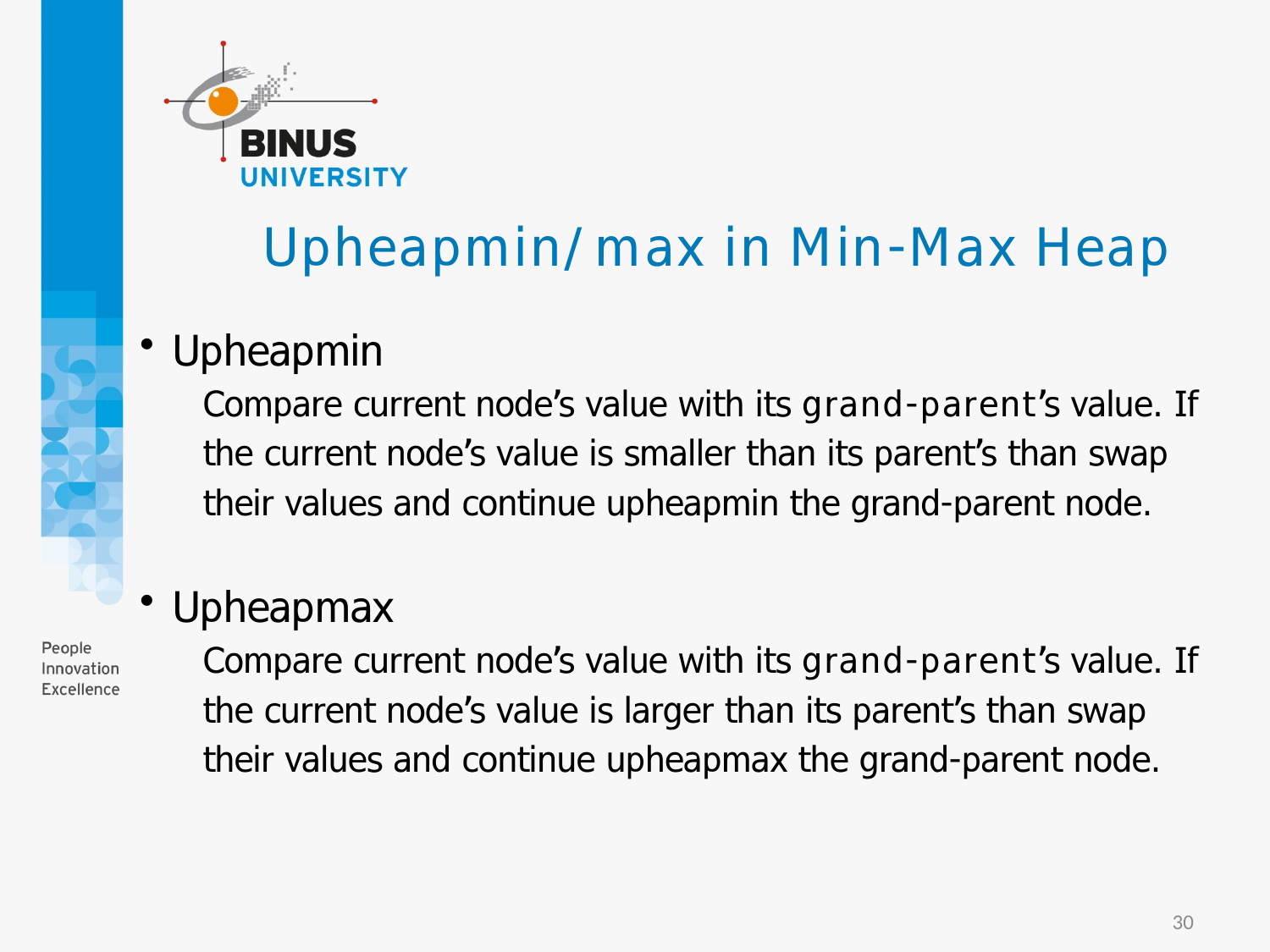

# Upheapmin/max in Min-Max Heap
Upheapmin
Compare current node’s value with its grand-parent’s value. If
the current node’s value is smaller than its parent’s than swap
their values and continue upheapmin the grand-parent node.

Upheapmax
Compare current node’s value with its grand-parent’s value. If
the current node’s value is larger than its parent’s than swap
their values and continue upheapmax the grand-parent node.

30